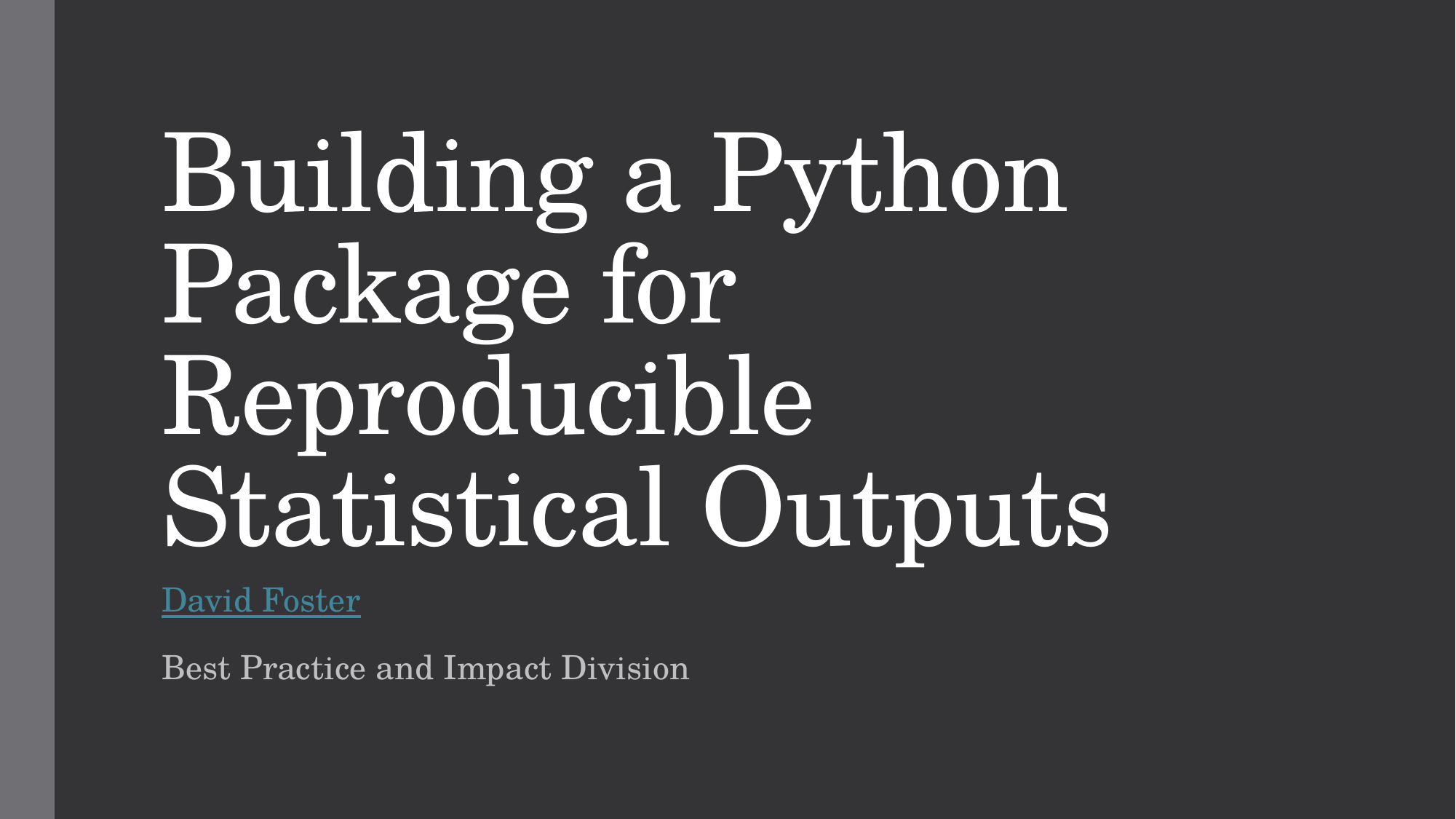

# Building a Python Package for Reproducible Statistical Outputs
David Foster
Best Practice and Impact Division